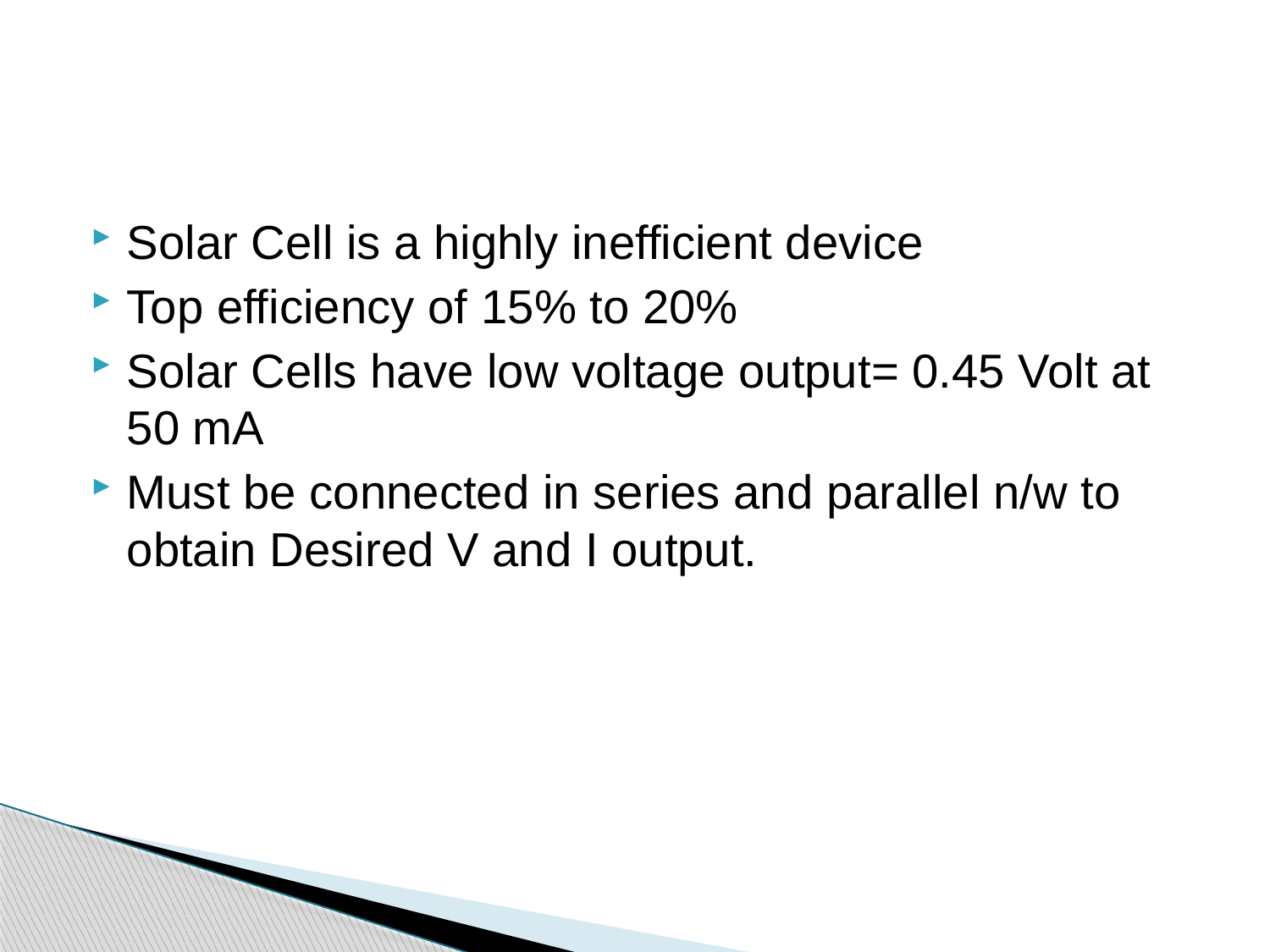

#
Solar Cell is a highly inefficient device
Top efficiency of 15% to 20%
Solar Cells have low voltage output= 0.45 Volt at 50 mA
Must be connected in series and parallel n/w to obtain Desired V and I output.